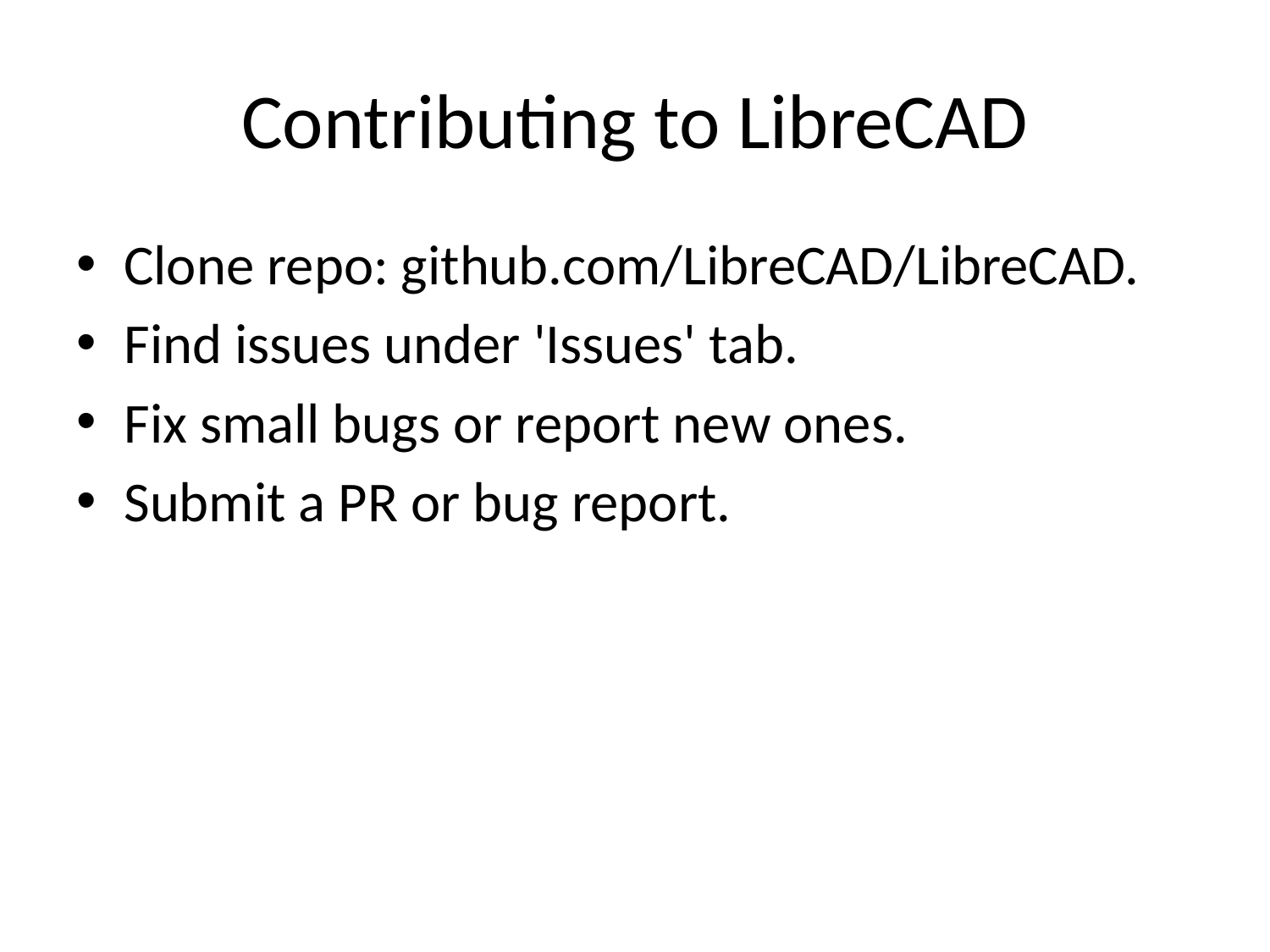

# Contributing to LibreCAD
Clone repo: github.com/LibreCAD/LibreCAD.
Find issues under 'Issues' tab.
Fix small bugs or report new ones.
Submit a PR or bug report.